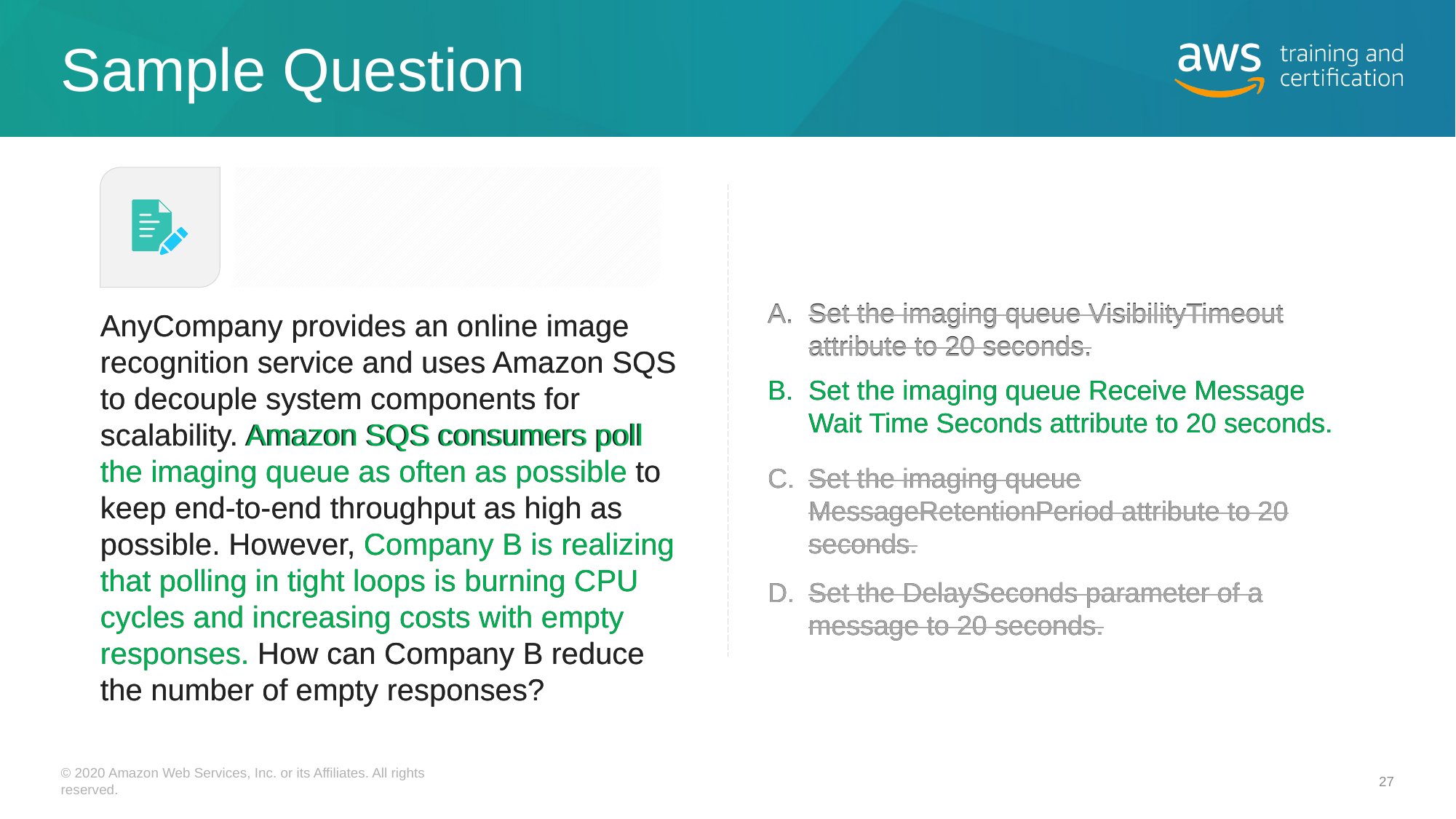

# Sample Question

Set the imaging queue VisibilityTimeout attribute to 20 seconds.
Set the imaging queue VisibilityTimeout attribute to 20 seconds.
AnyCompany provides an online image recognition service and uses Amazon SQS to decouple system components for scalability. Amazon SQS consumers poll the imaging queue as often as possible to keep end-to-end throughput as high as possible. However, Company B is realizing that polling in tight loops is burning CPU cycles and increasing costs with empty responses. How can Company B reduce the number of empty responses?
AnyCompany provides an online image recognition service and uses Amazon SQS to decouple system components for scalability. Amazon SQS consumers poll the imaging queue as often as possible to keep end-to-end throughput as high as possible. However, Company B is realizing that polling in tight loops is burning CPU cycles and increasing costs with empty responses. How can Company B reduce the number of empty responses?
Set the imaging queue Receive Message Wait Time Seconds attribute to 20 seconds.
Set the imaging queue Receive Message Wait Time Seconds attribute to 20 seconds.
Set the imaging queue MessageRetentionPeriod attribute to 20 seconds.
Set the imaging queue MessageRetentionPeriod attribute to 20 seconds.
Set the DelaySeconds parameter of a message to 20 seconds.
Set the DelaySeconds parameter of a message to 20 seconds.
© 2020 Amazon Web Services, Inc. or its Affiliates. All rights reserved.
27